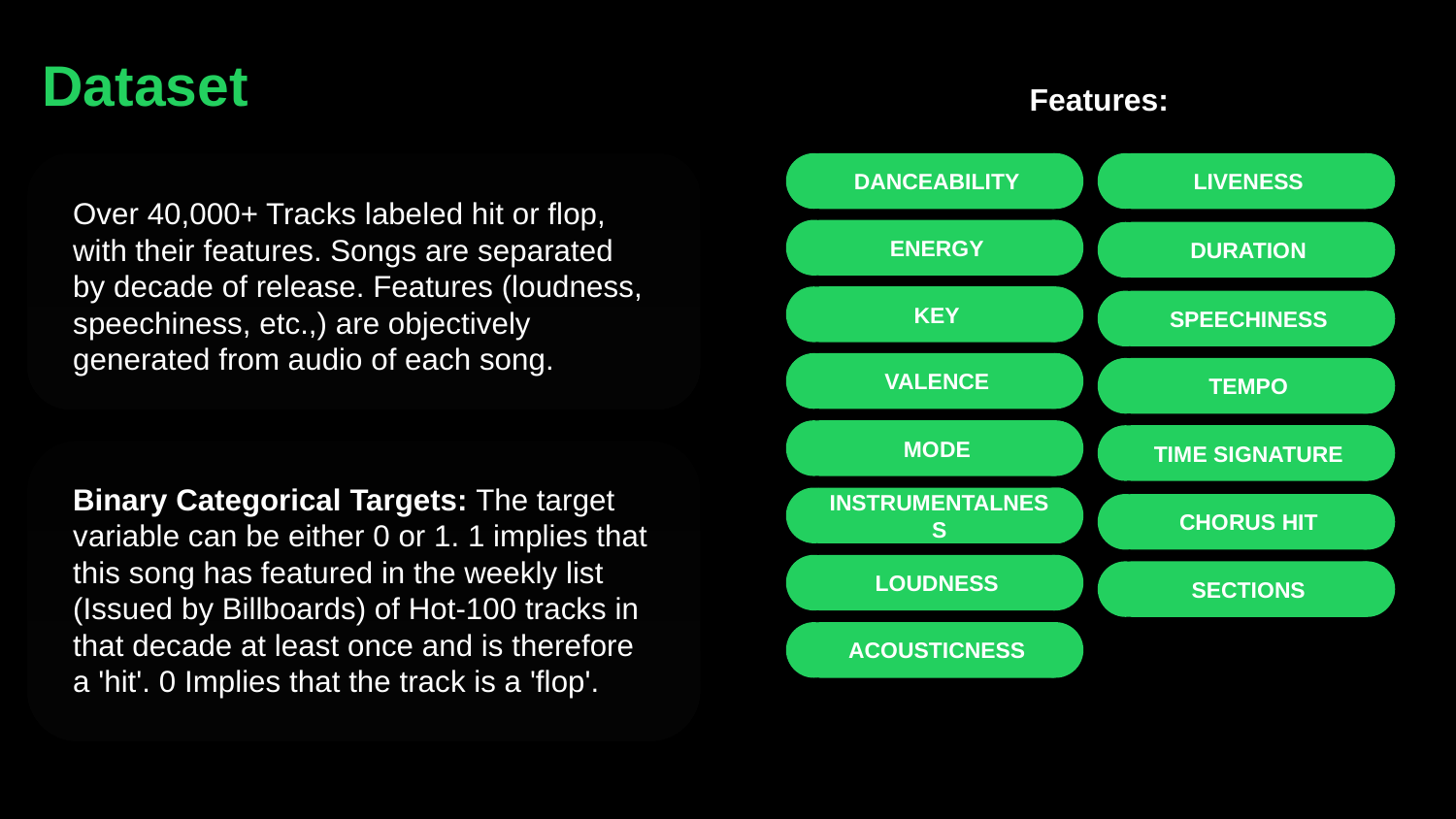

Dataset
Features:

DANCEABILITY

LIVENESS

Over 40,000+ Tracks labeled hit or flop, with their features. Songs are separated by decade of release. Features (loudness, speechiness, etc.,) are objectively generated from audio of each song.

ENERGY

DURATION

KEY

SPEECHINESS

VALENCE

TEMPO

MODE

TIME SIGNATURE

Binary Categorical Targets: The target variable can be either 0 or 1. 1 implies that this song has featured in the weekly list (Issued by Billboards) of Hot-100 tracks in that decade at least once and is therefore a 'hit'. 0 Implies that the track is a 'flop'.

INSTRUMENTALNESS

CHORUS HIT

LOUDNESS

SECTIONS

ACOUSTICNESS